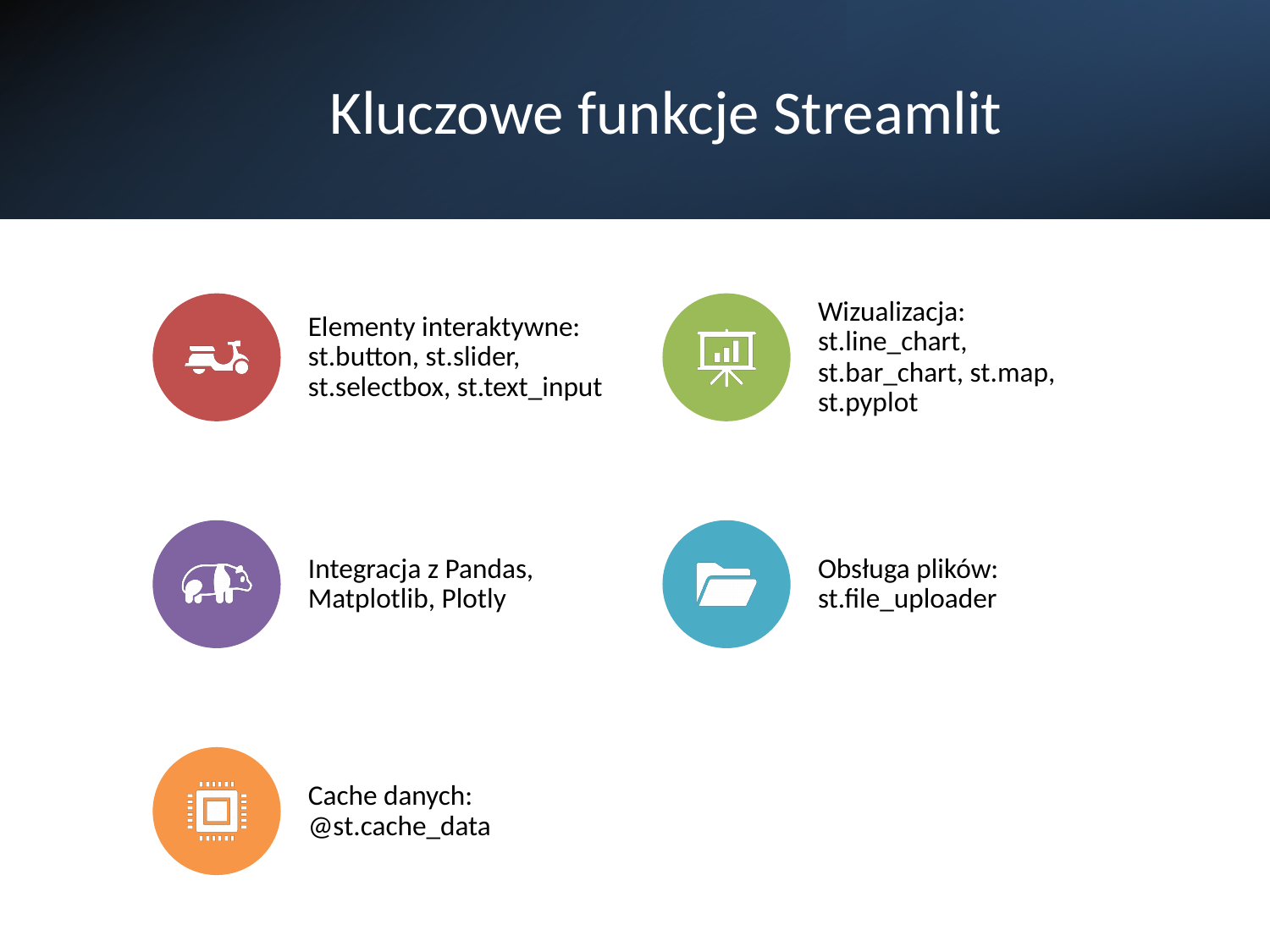

# Kluczowe funkcje Streamlit
Elementy interaktywne: st.button, st.slider, st.selectbox, st.text_input
Wizualizacja: st.line_chart, st.bar_chart, st.map, st.pyplot
Integracja z Pandas, Matplotlib, Plotly
Obsługa plików: st.file_uploader
Cache danych: @st.cache_data